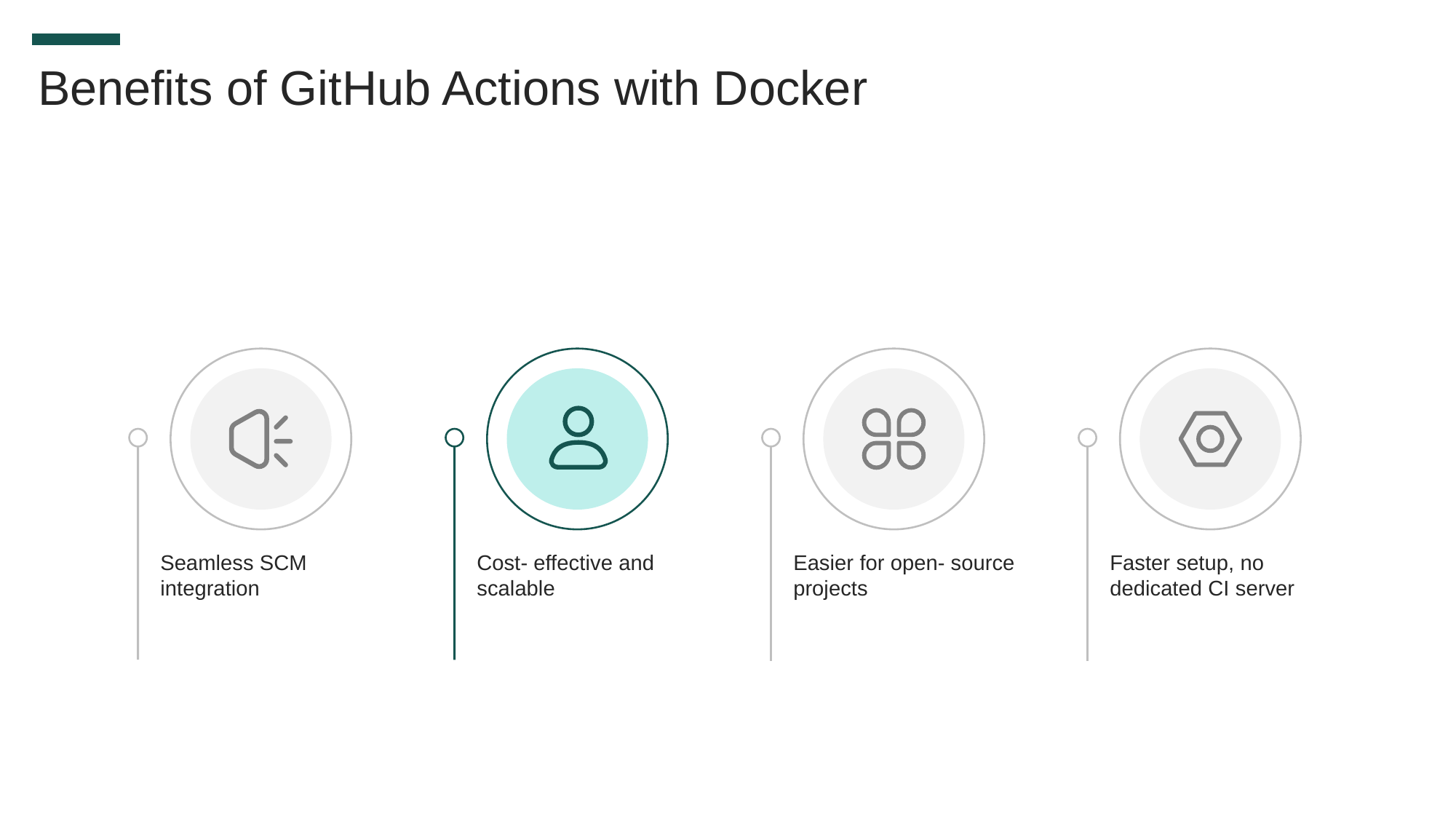

Benefits of GitHub Actions with Docker

Seamless SCM integration
Cost- effective and scalable
Easier for open- source projects
Faster setup, no dedicated CI server